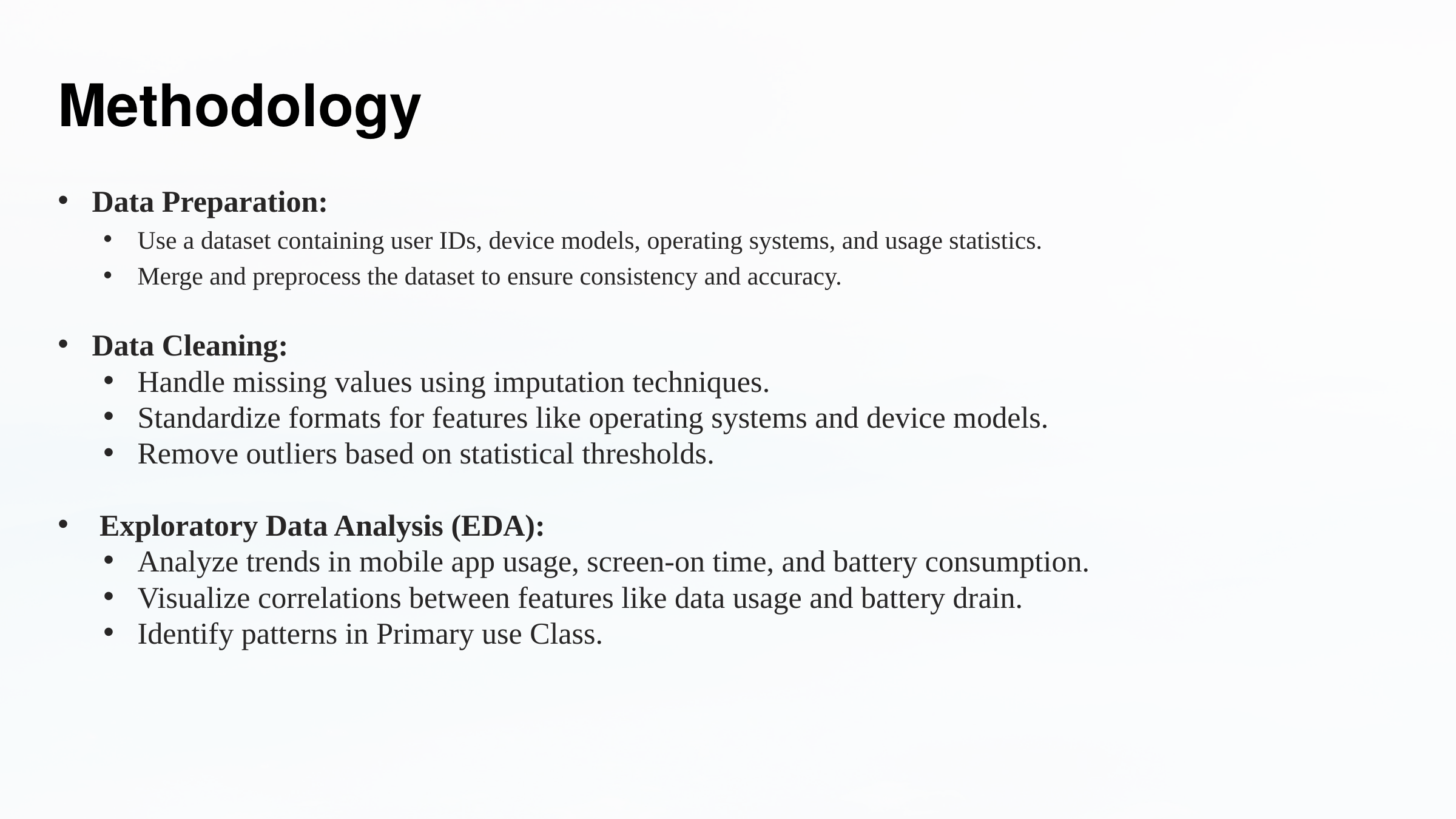

Methodology
Data Preparation:
Use a dataset containing user IDs, device models, operating systems, and usage statistics.
Merge and preprocess the dataset to ensure consistency and accuracy.

Data Cleaning:
Handle missing values using imputation techniques.
Standardize formats for features like operating systems and device models.
Remove outliers based on statistical thresholds.

 Exploratory Data Analysis (EDA):
Analyze trends in mobile app usage, screen-on time, and battery consumption.
Visualize correlations between features like data usage and battery drain.
Identify patterns in Primary use Class.